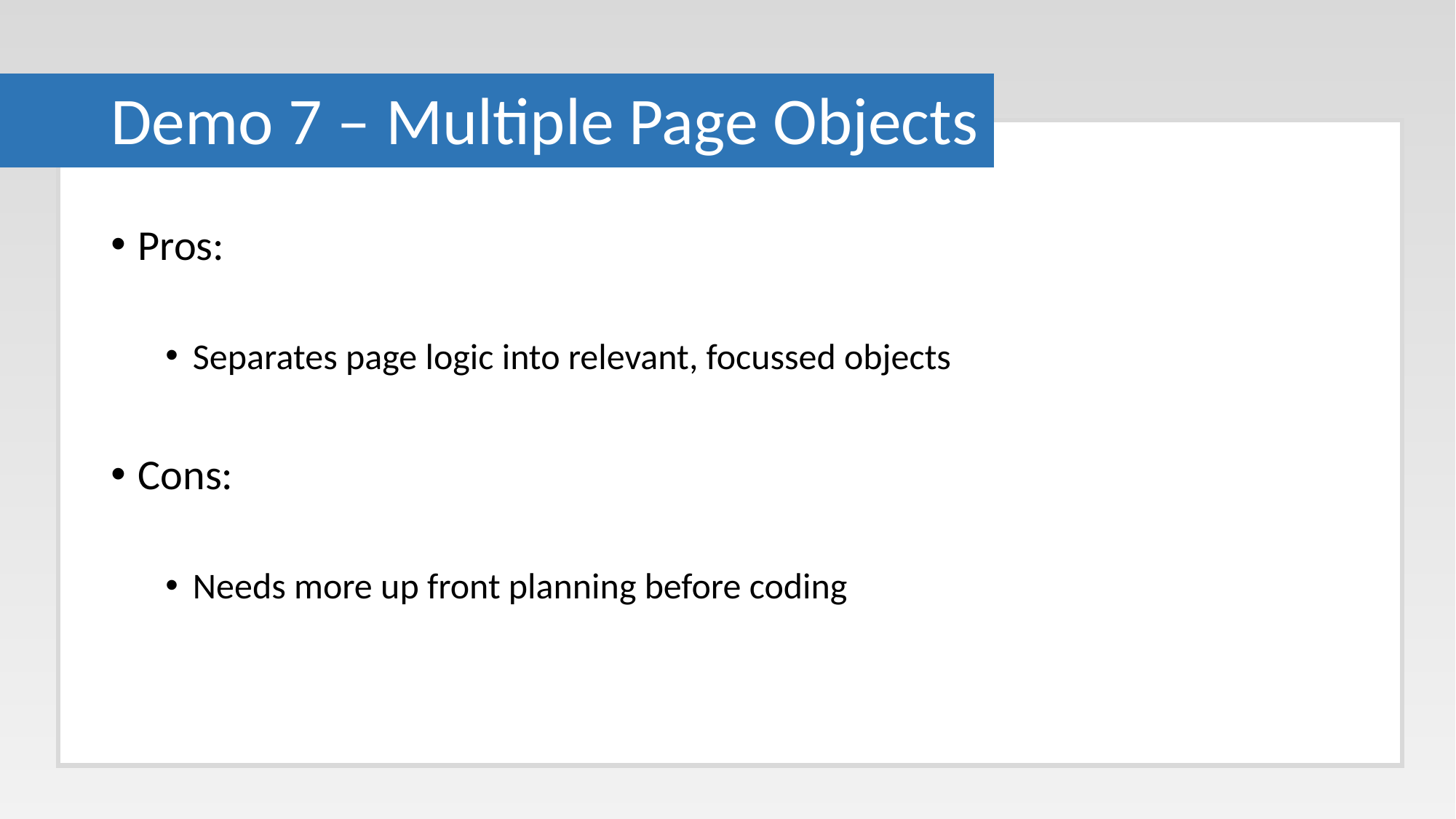

# Demo 7 – Multiple Page Objects

Pros:

Separates page logic into relevant, focussed objects

Cons:

Needs more up front planning before coding